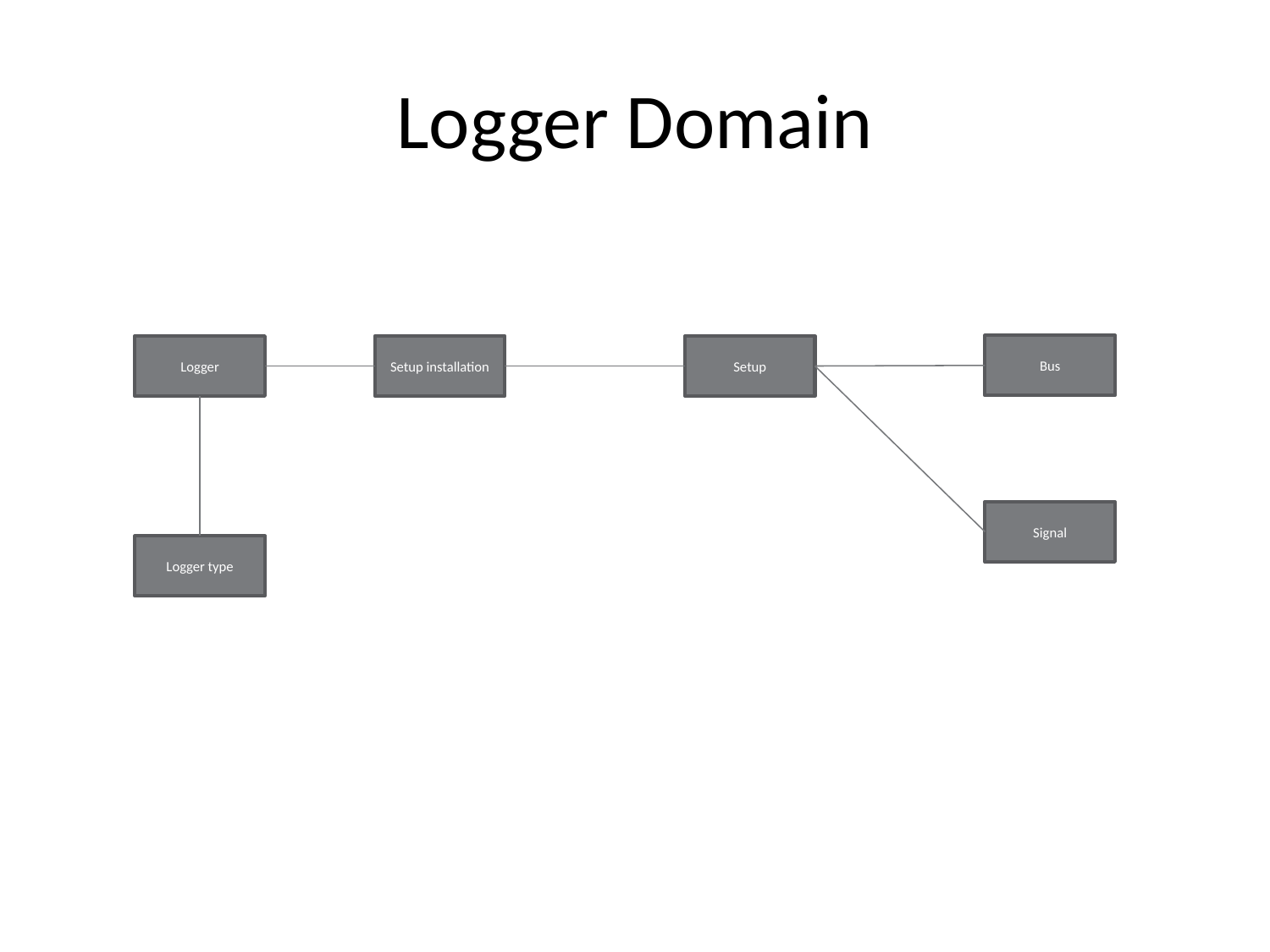

# Logger Domain
Bus
Logger
Setup installation
Setup
Signal
Logger type